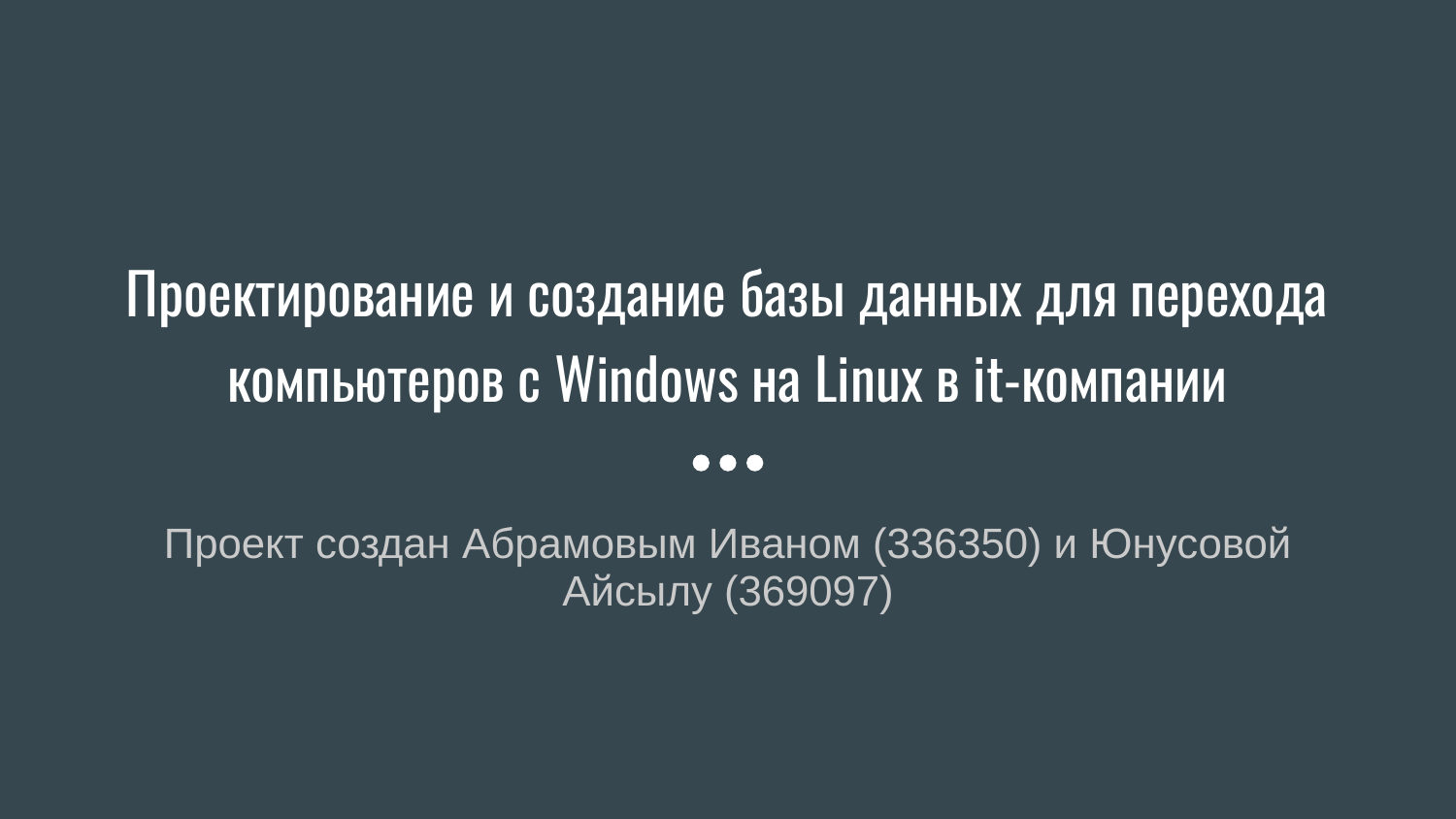

# Проектирование и создание базы данных для перехода компьютеров с Windows на Linux в it-компании
Проект создан Абрамовым Иваном (336350) и Юнусовой Айсылу (369097)